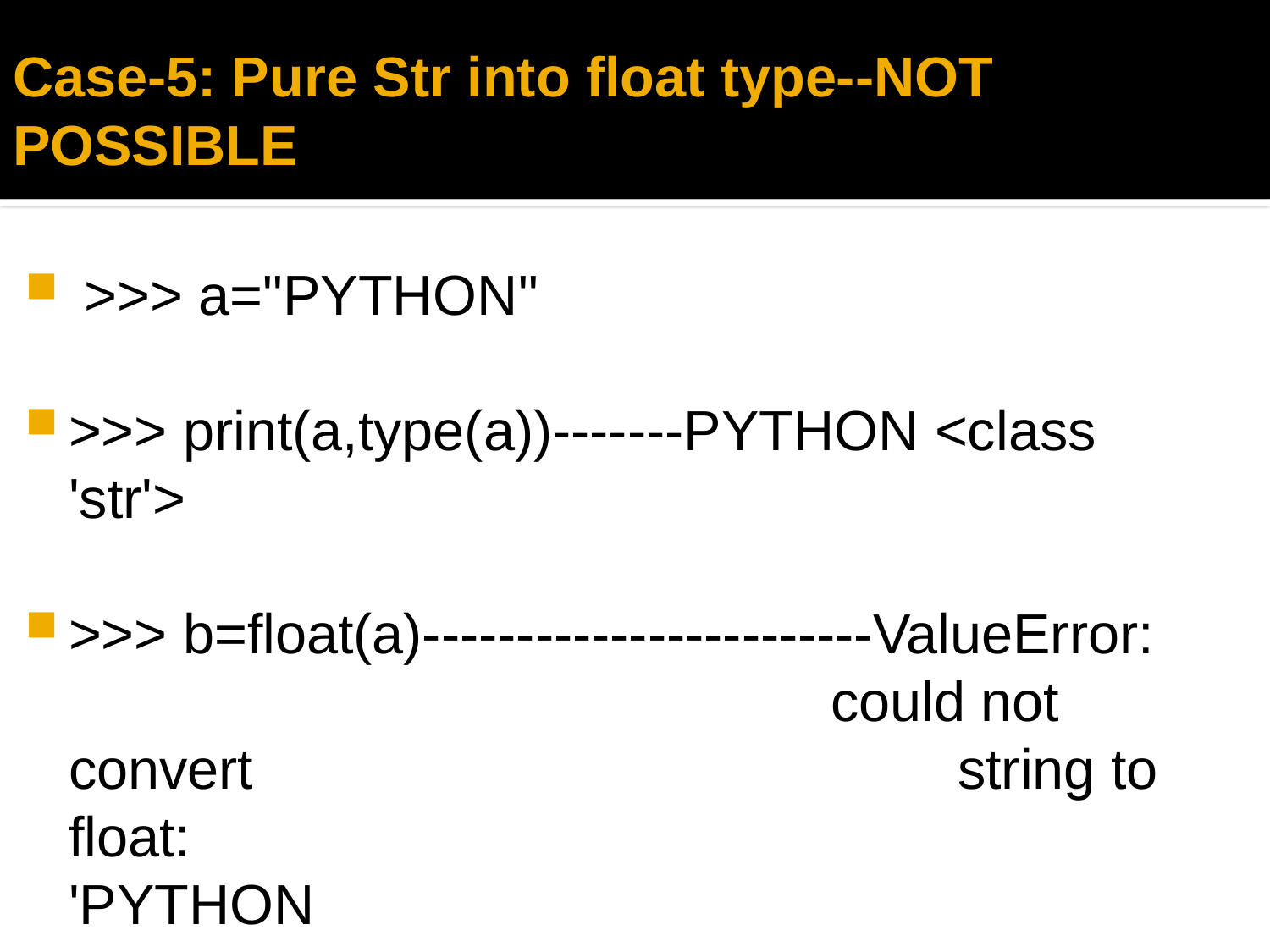

# Case-5: Pure Str into float type--NOT POSSIBLE
 >>> a="PYTHON"

>>> print(a,type(a))-------PYTHON <class 'str'>

>>> b=float(a)------------------------ValueError: 						could not convert 						string to float: 							'PYTHON